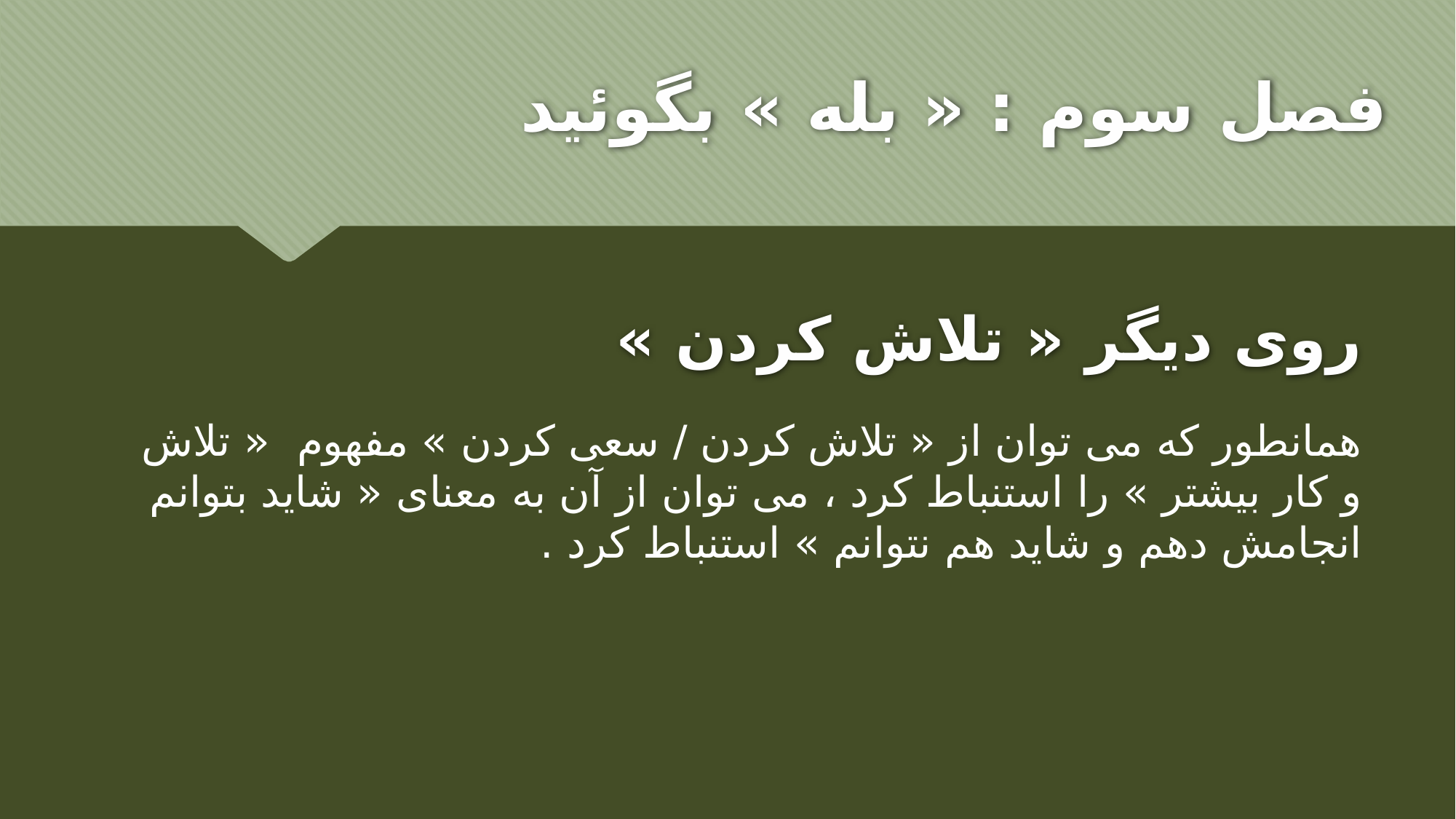

# فصل سوم : « بله » بگوئید
روی دیگر « تلاش کردن »
همانطور که می توان از « تلاش کردن / سعی کردن » مفهوم  « تلاش و کار بیشتر » را استنباط کرد ، می توان از آن به معنای « شاید بتوانم انجامش دهم و شاید هم نتوانم » استنباط کرد .